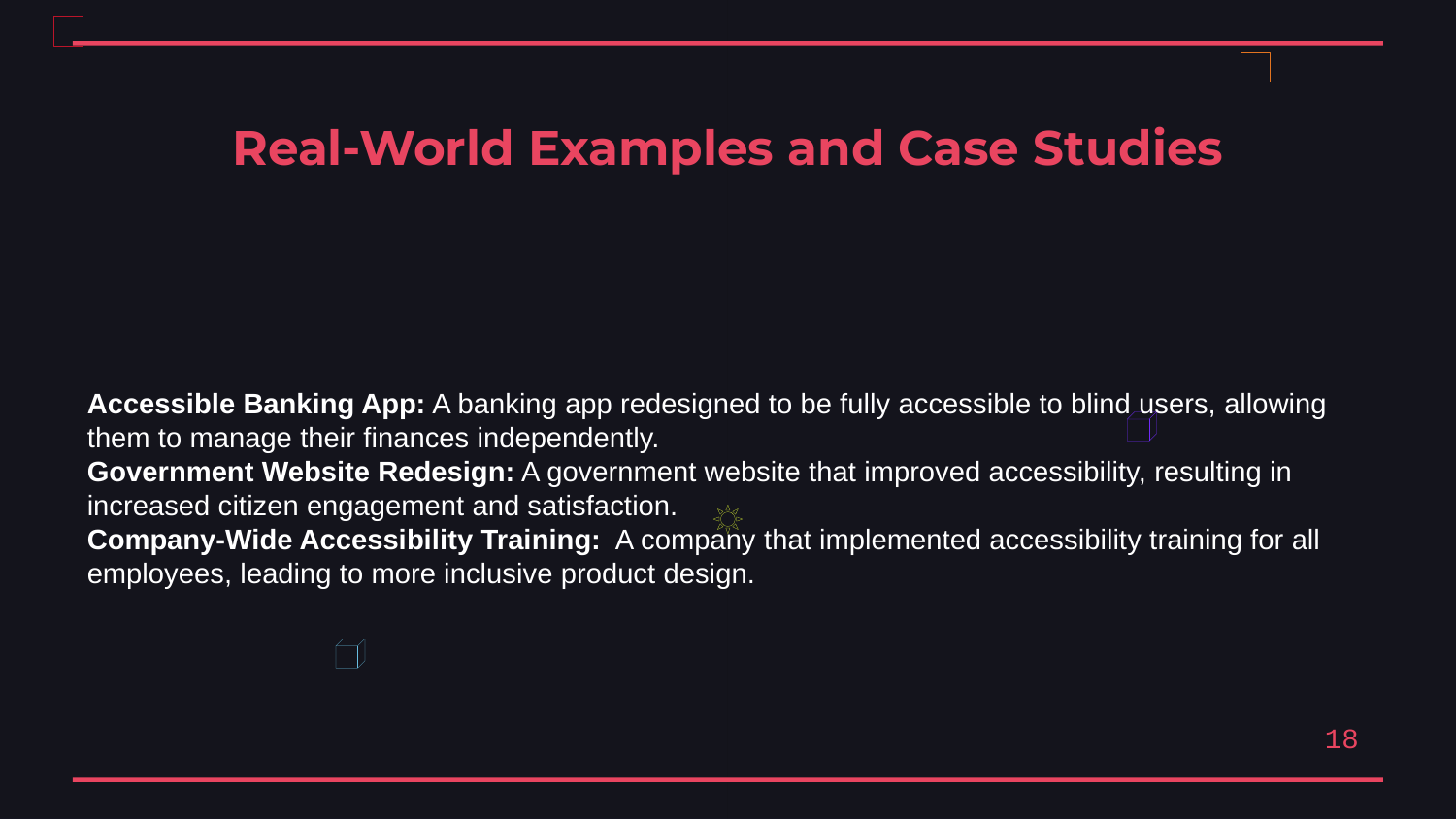

Real-World Examples and Case Studies

Accessible Banking App: A banking app redesigned to be fully accessible to blind users, allowing them to manage their finances independently.
Government Website Redesign: A government website that improved accessibility, resulting in increased citizen engagement and satisfaction.
Company-Wide Accessibility Training:  A company that implemented accessibility training for all employees, leading to more inclusive product design.

18